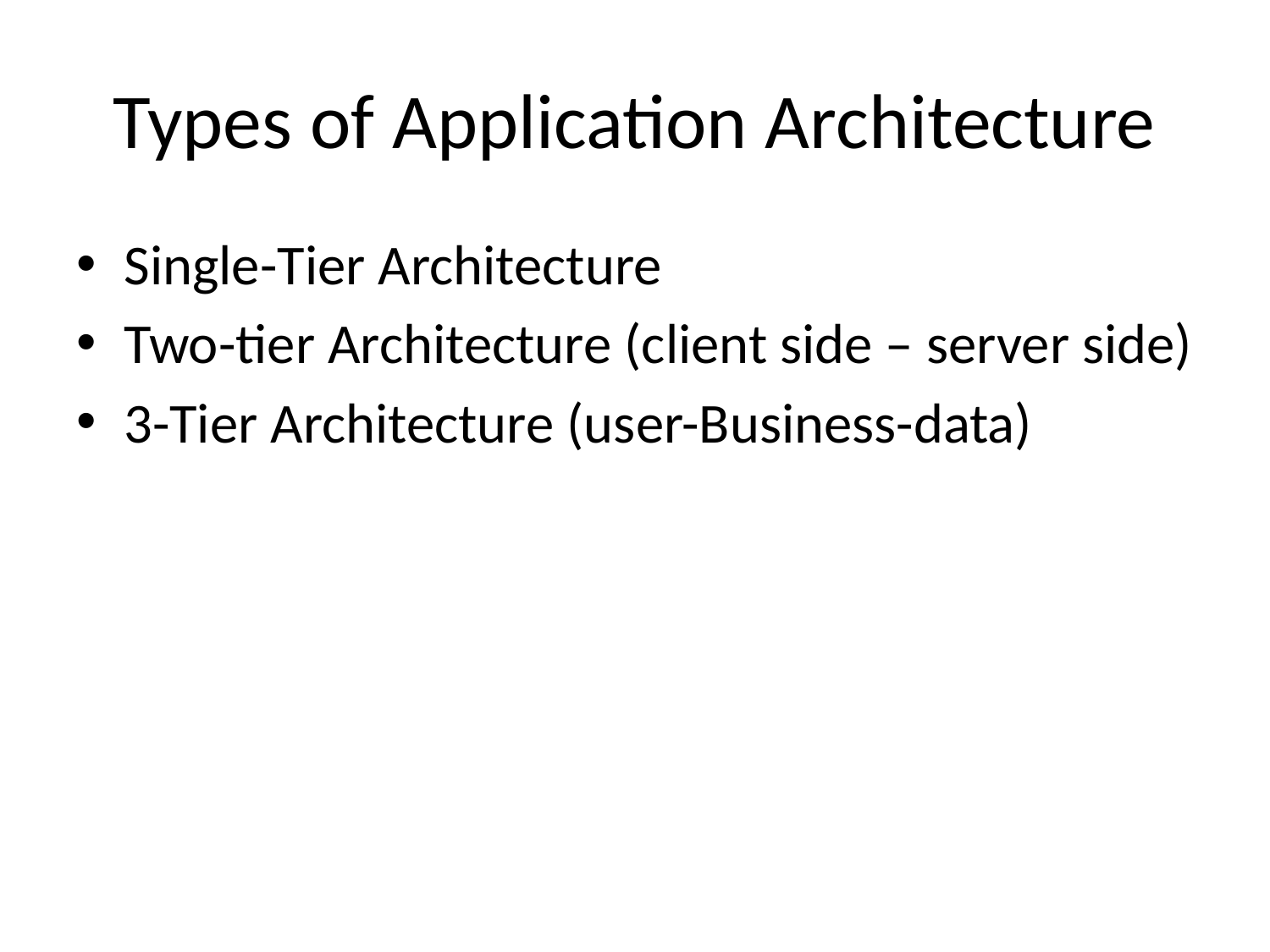

# Types of Application Architecture
Single-Tier Architecture
Two-tier Architecture (client side – server side)
3-Tier Architecture (user-Business-data)